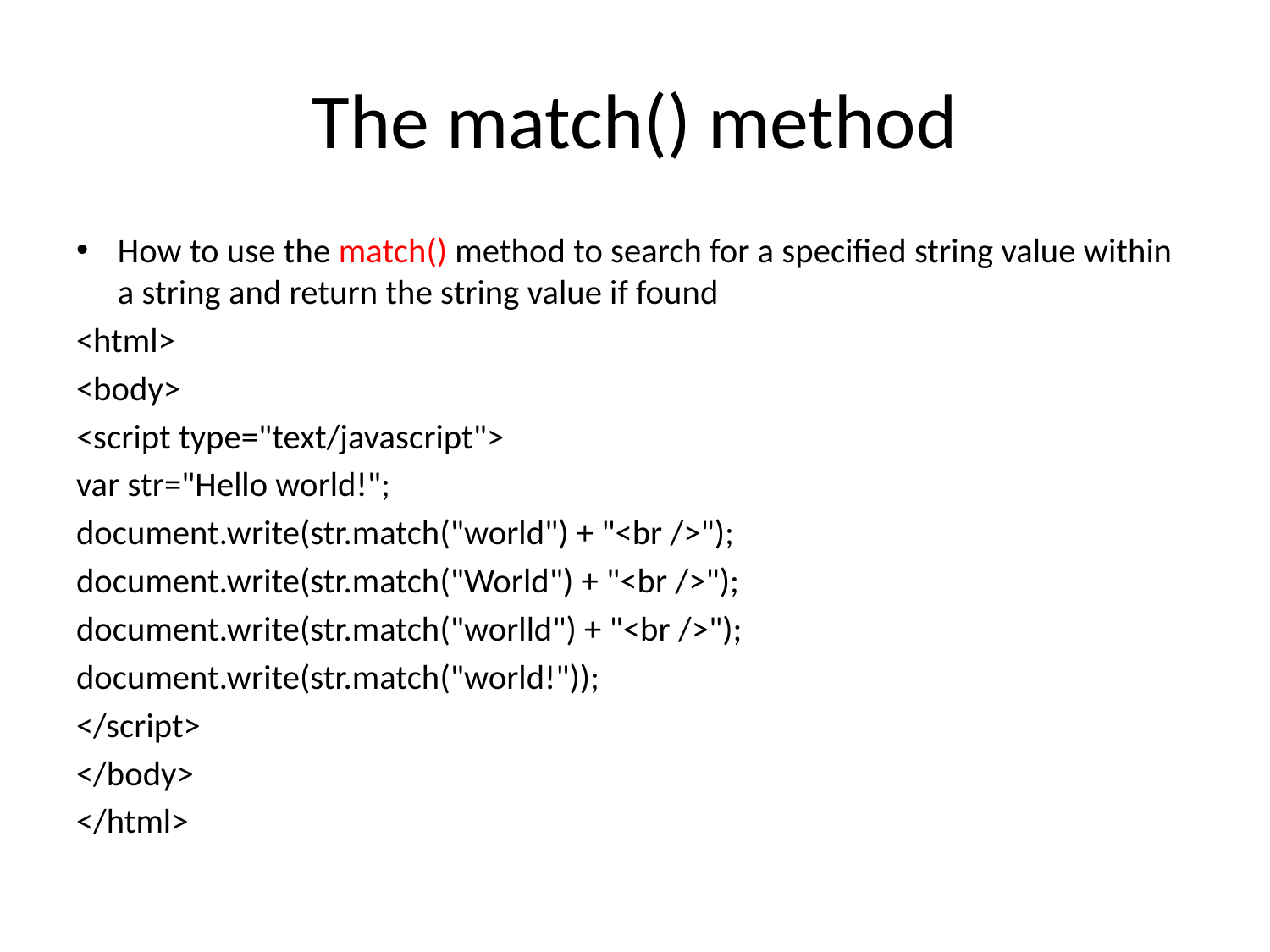

# The match() method
How to use the match() method to search for a specified string value within a string and return the string value if found
<html>
<body>
<script type="text/javascript">
var str="Hello world!";
document.write(str.match("world") + "<br />");
document.write(str.match("World") + "<br />");
document.write(str.match("worlld") + "<br />");
document.write(str.match("world!"));
</script>
</body>
</html>